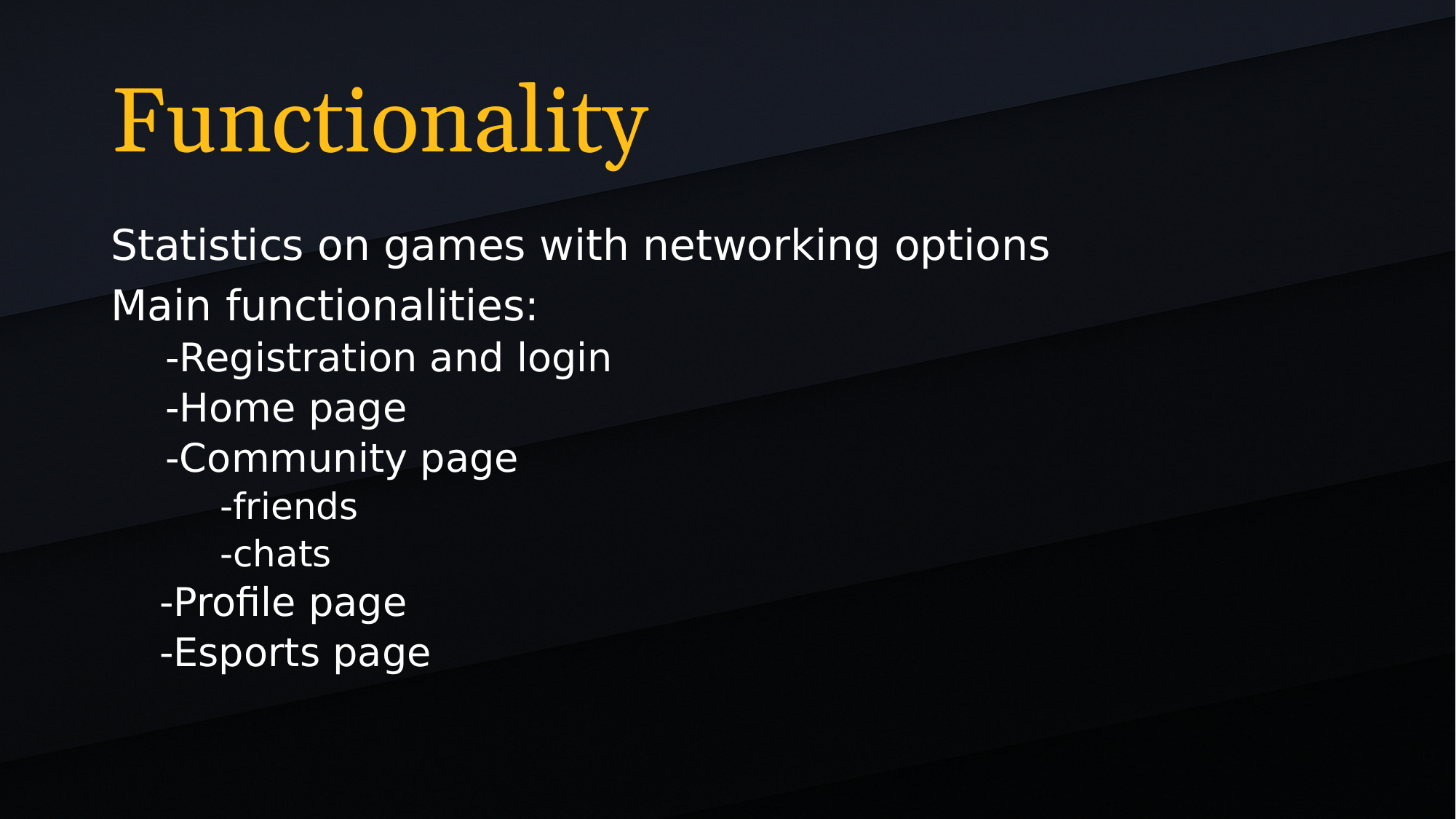

# Functionality
Statistics on games with networking options
Main functionalities:
-Registration and login
-Home page
-Community page
-friends
-chats
-Profile page
-Esports page